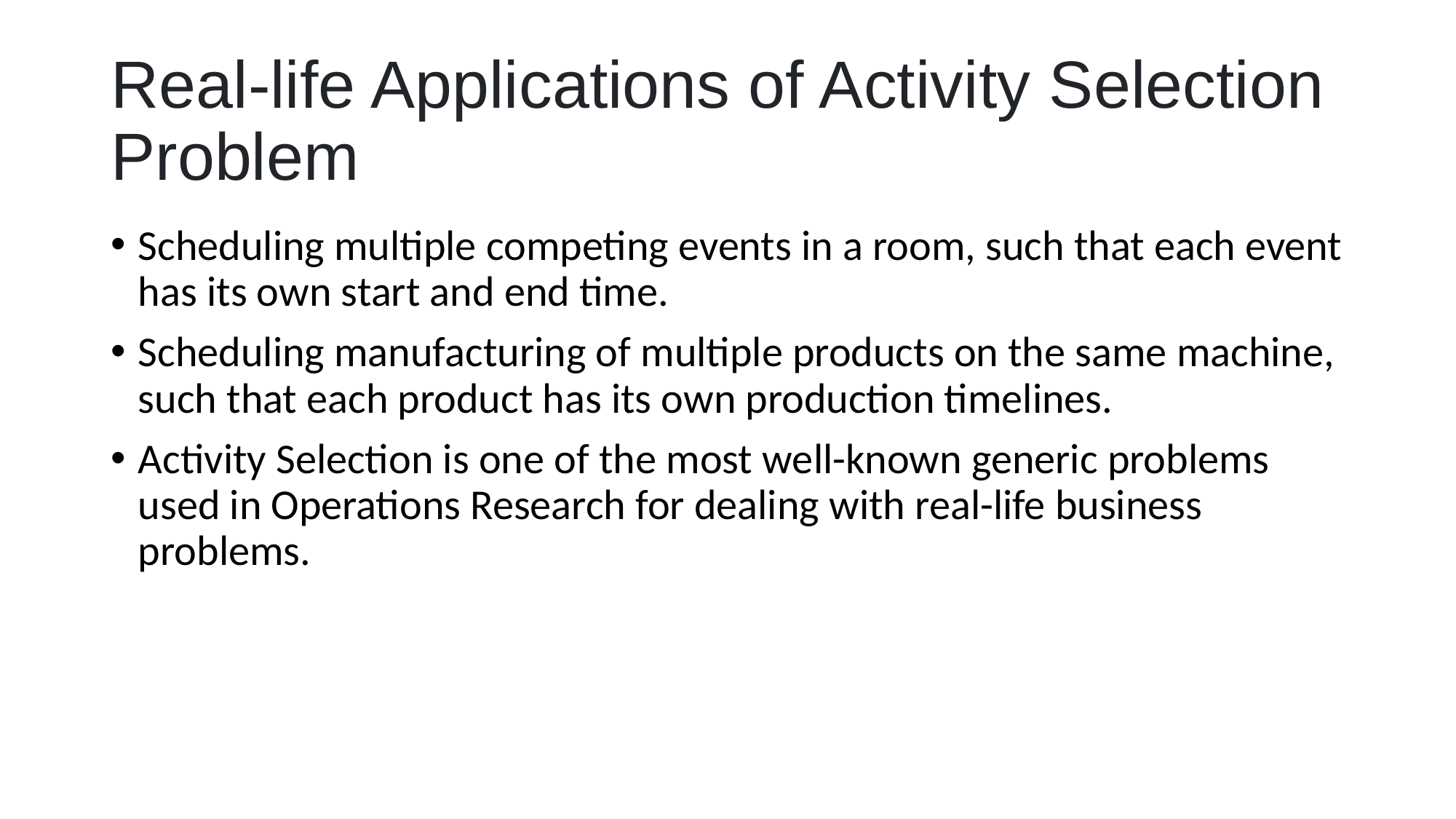

# Real-life Applications of Activity Selection Problem
Scheduling multiple competing events in a room, such that each event has its own start and end time.
Scheduling manufacturing of multiple products on the same machine, such that each product has its own production timelines.
Activity Selection is one of the most well-known generic problems used in Operations Research for dealing with real-life business problems.